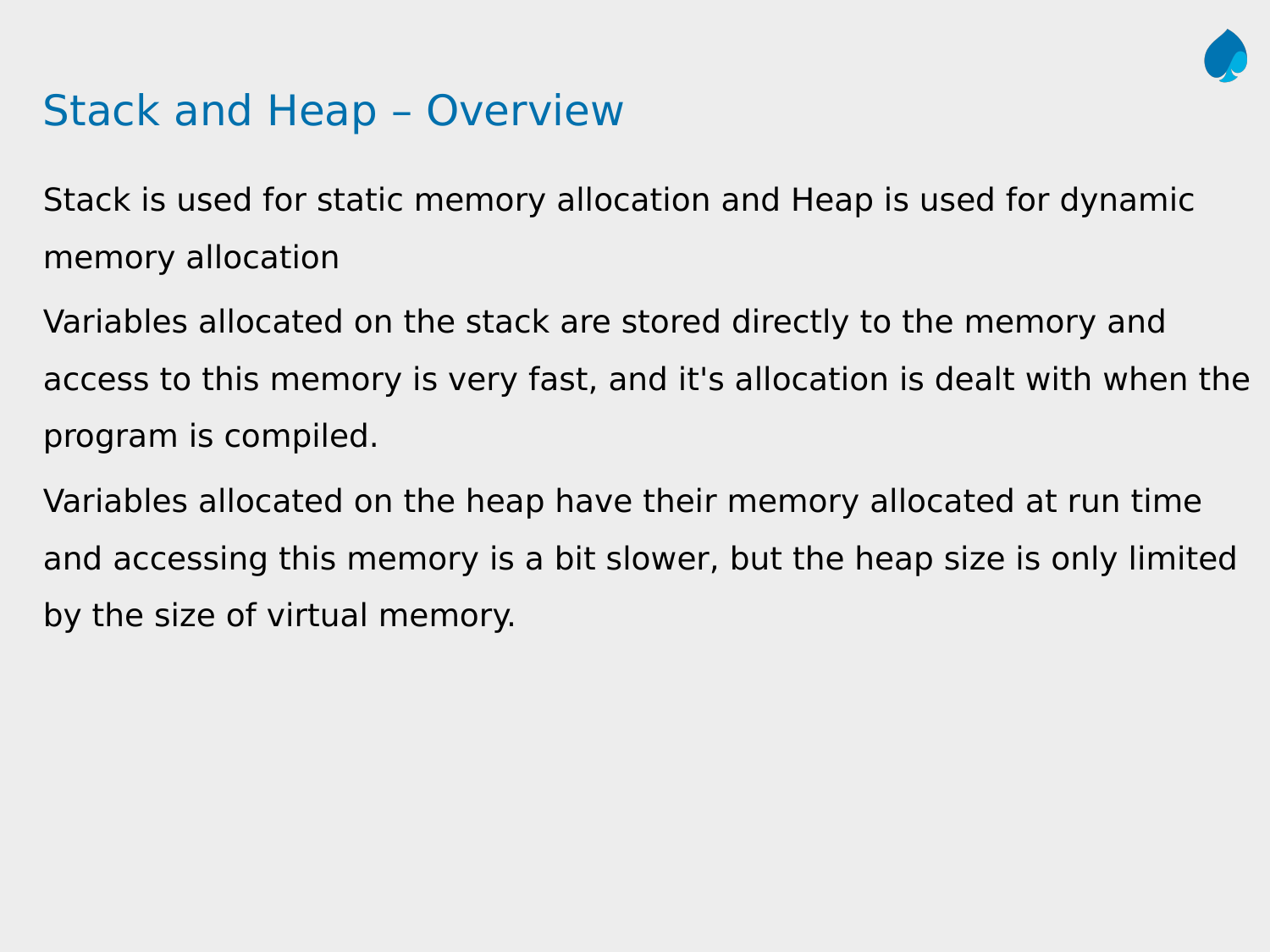

# Stack and Heap – Overview
Stack is used for static memory allocation and Heap is used for dynamic memory allocation
Variables allocated on the stack are stored directly to the memory and access to this memory is very fast, and it's allocation is dealt with when the program is compiled.
Variables allocated on the heap have their memory allocated at run time and accessing this memory is a bit slower, but the heap size is only limited by the size of virtual memory.